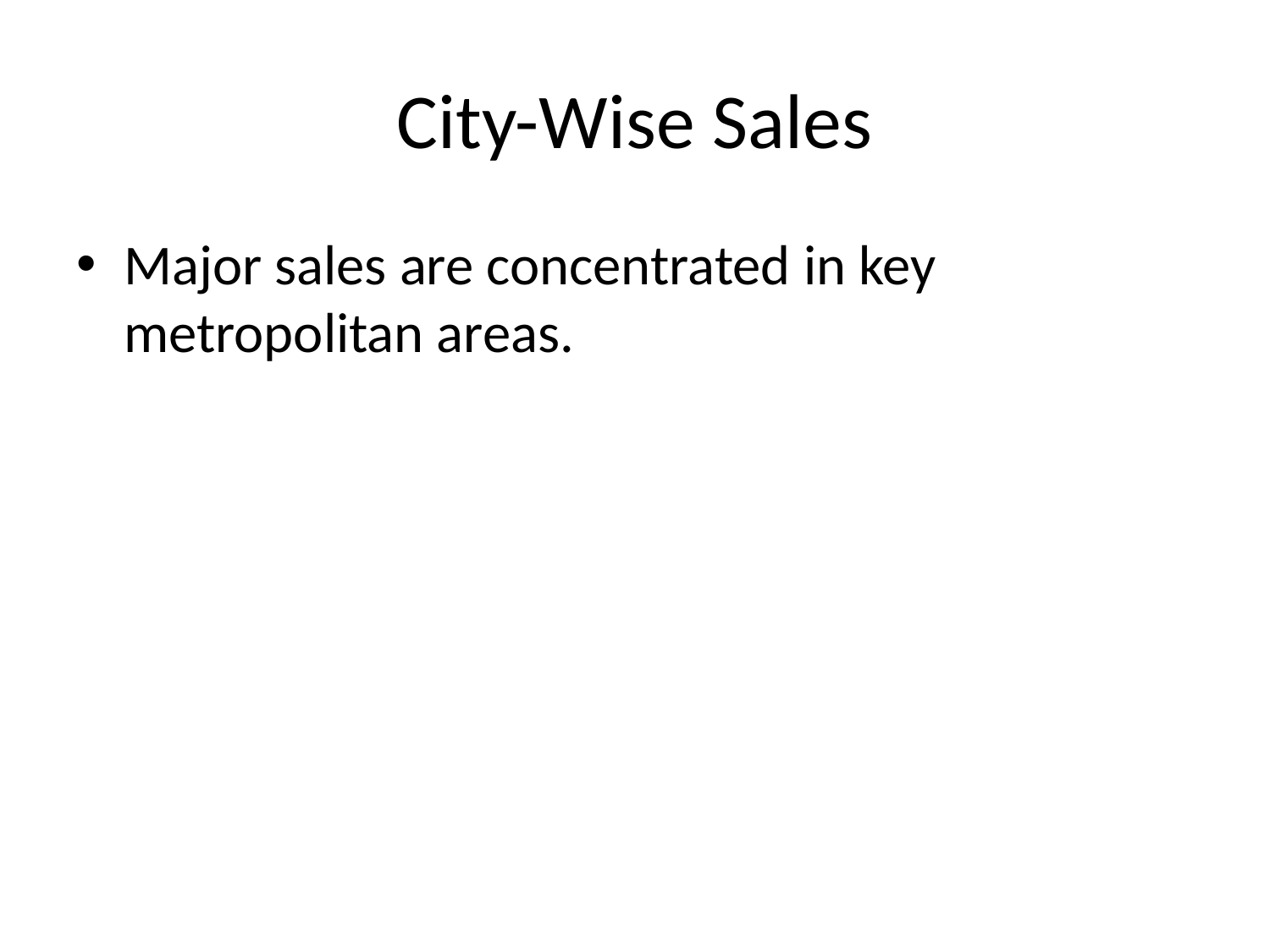

# City-Wise Sales
Major sales are concentrated in key metropolitan areas.